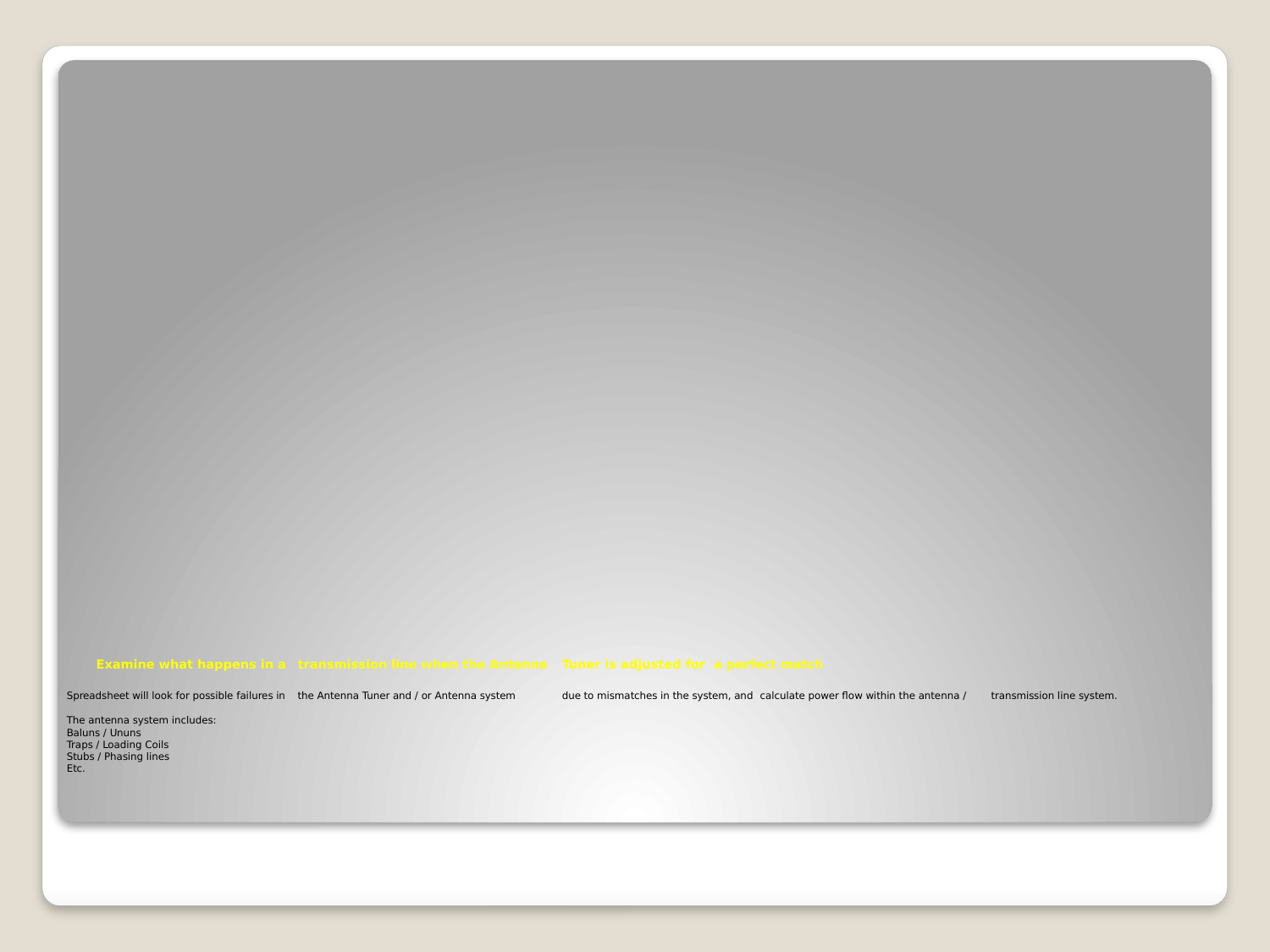

# Examine what happens in a 	transmission line when the Antenna 	Tuner is adjusted for  a perfect match Spreadsheet will look for possible failures in 		the Antenna Tuner and / or Antenna system		due to mismatches in the system, and 			calculate power flow within the antenna / 		transmission line system. The antenna system includes: Baluns / Ununs Traps / Loading Coils Stubs / Phasing lines Etc.